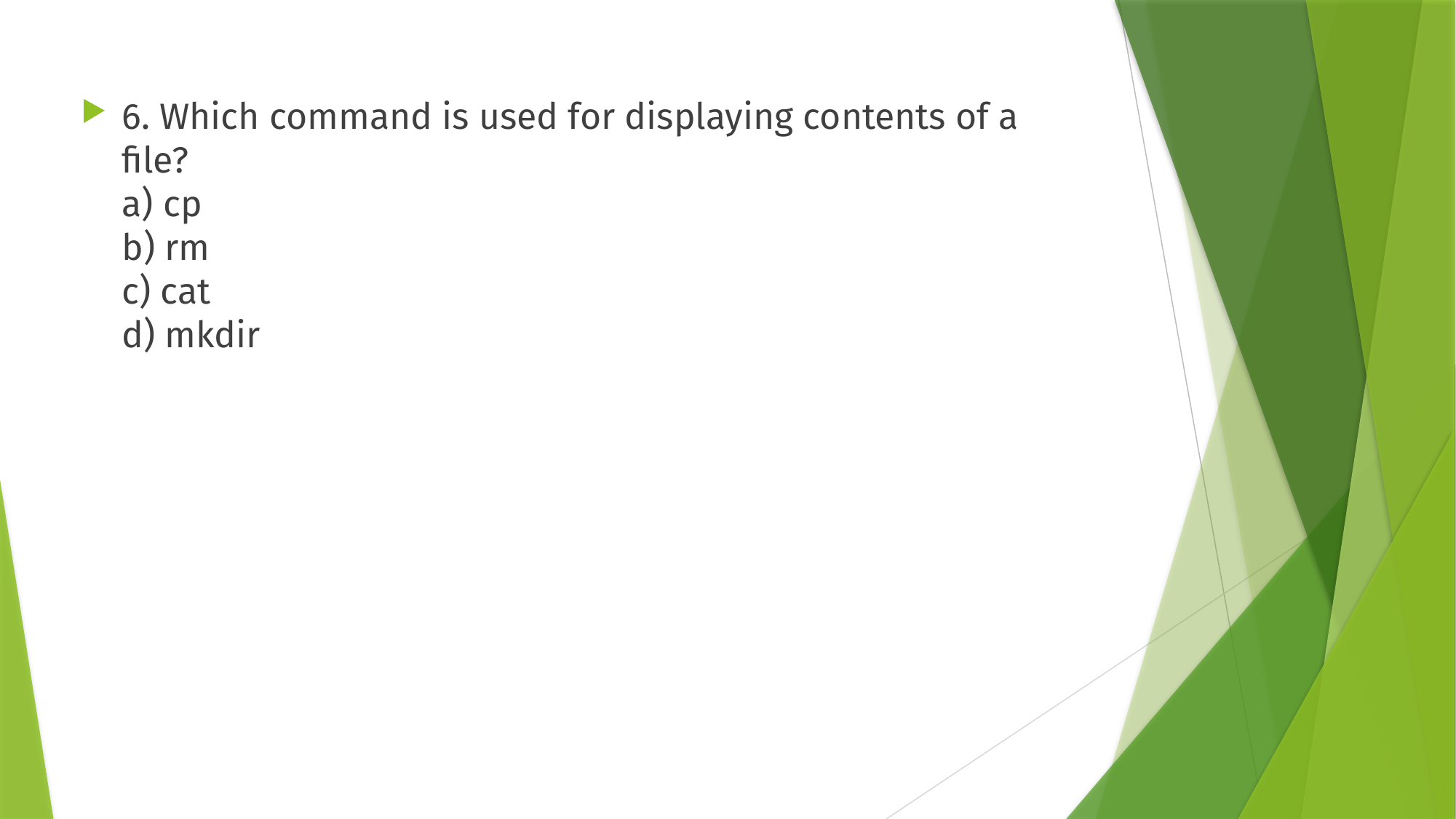

6. Which command is used for displaying contents of a file?
a) cp
b) rm
c) cat
d) mkdir